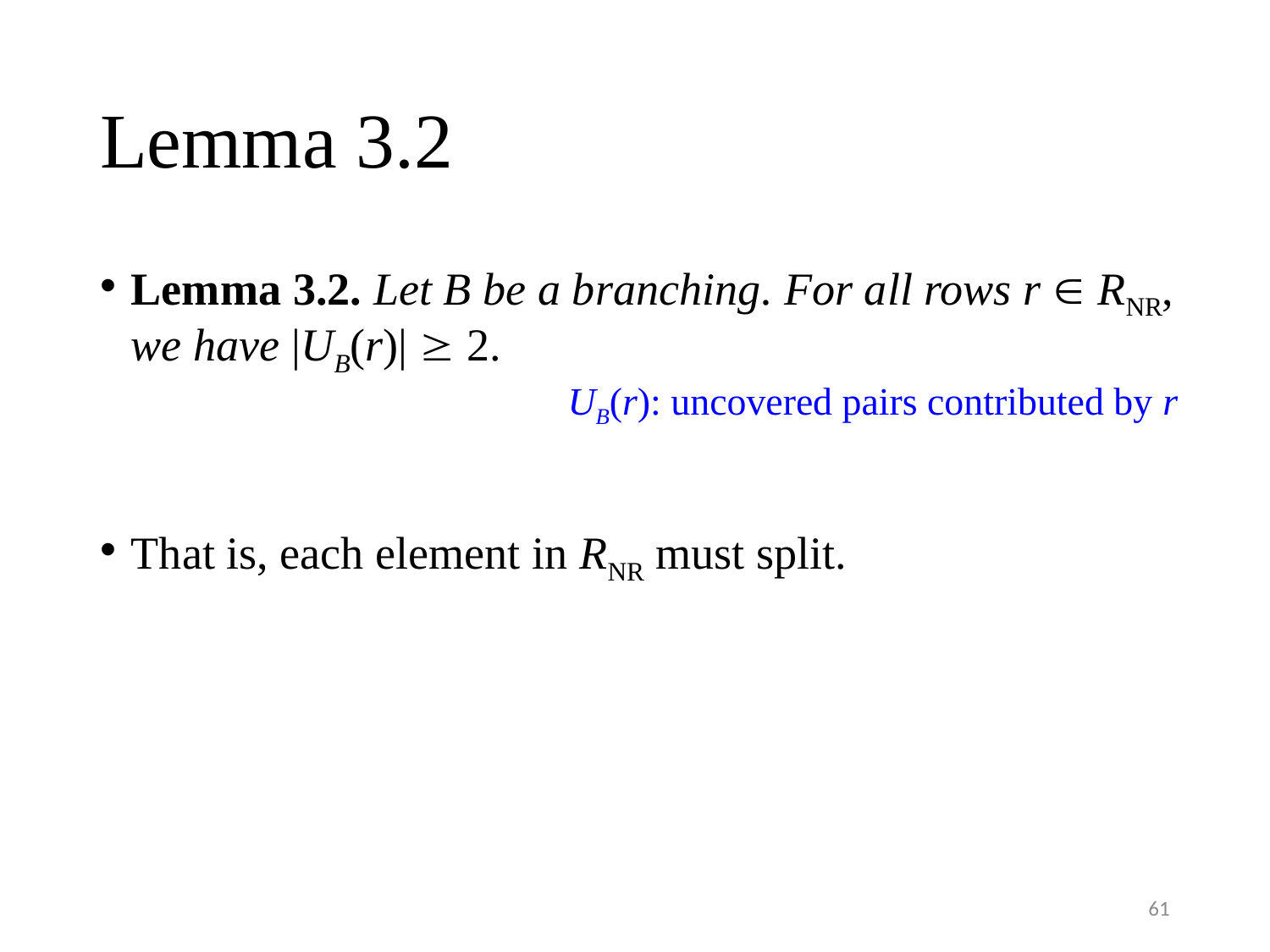

# Lemma 3.2
Lemma 3.2. Let B be a branching. For all rows r ∈ RNR, we have |UB(r)| ≥ 2.

That is, each element in RNR must split.
UB(r): uncovered pairs contributed by r
61